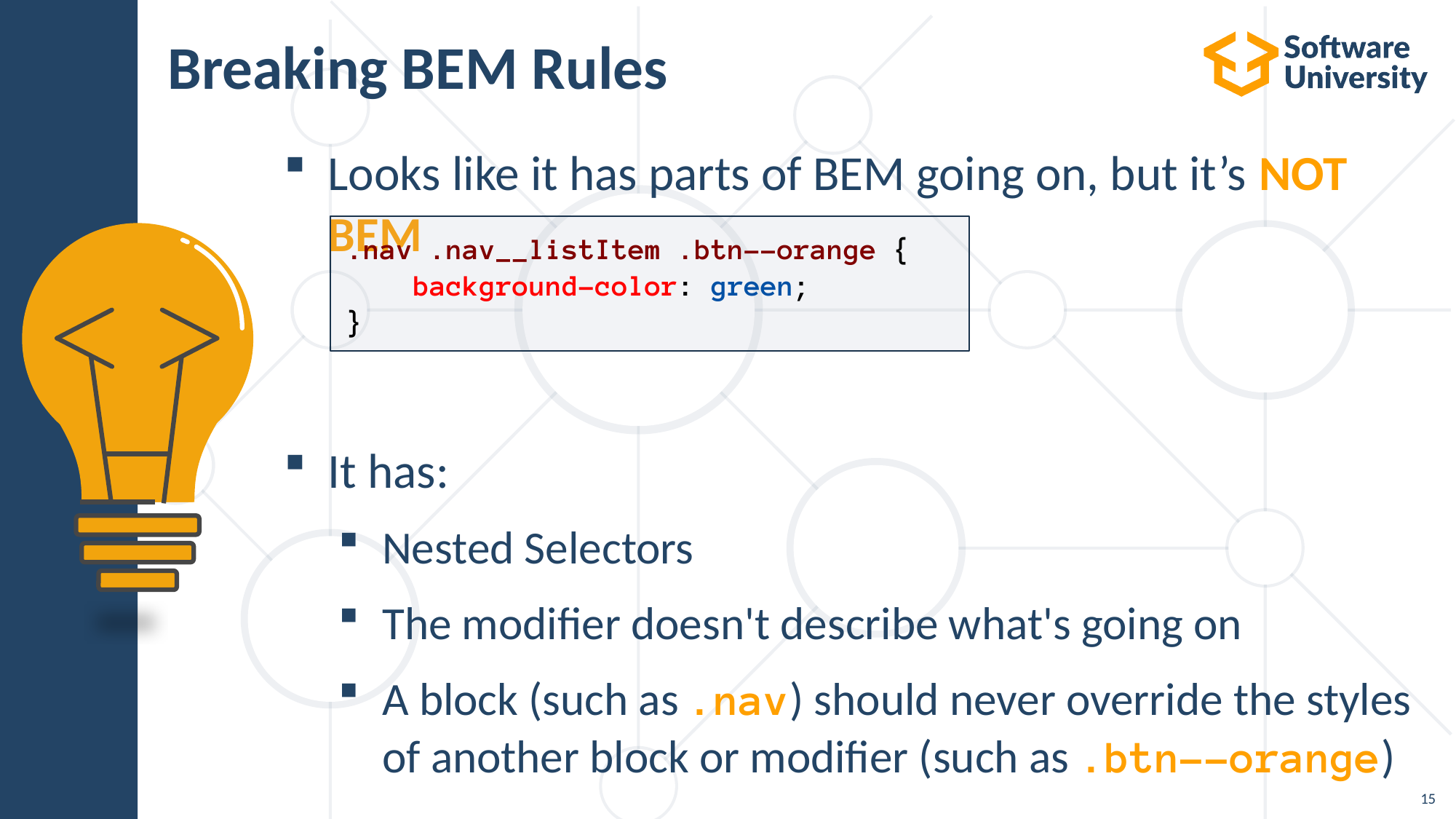

# Breaking BEM Rules
Looks like it has parts of BEM going on, but it’s NOT BEM

It has:
Nested Selectors
The modifier doesn't describe what's going on
A block (such as .nav) should never override the styles of another block or modifier (such as .btn--orange)
.nav .nav__listItem .btn--orange {
    background-color: green;
}
15